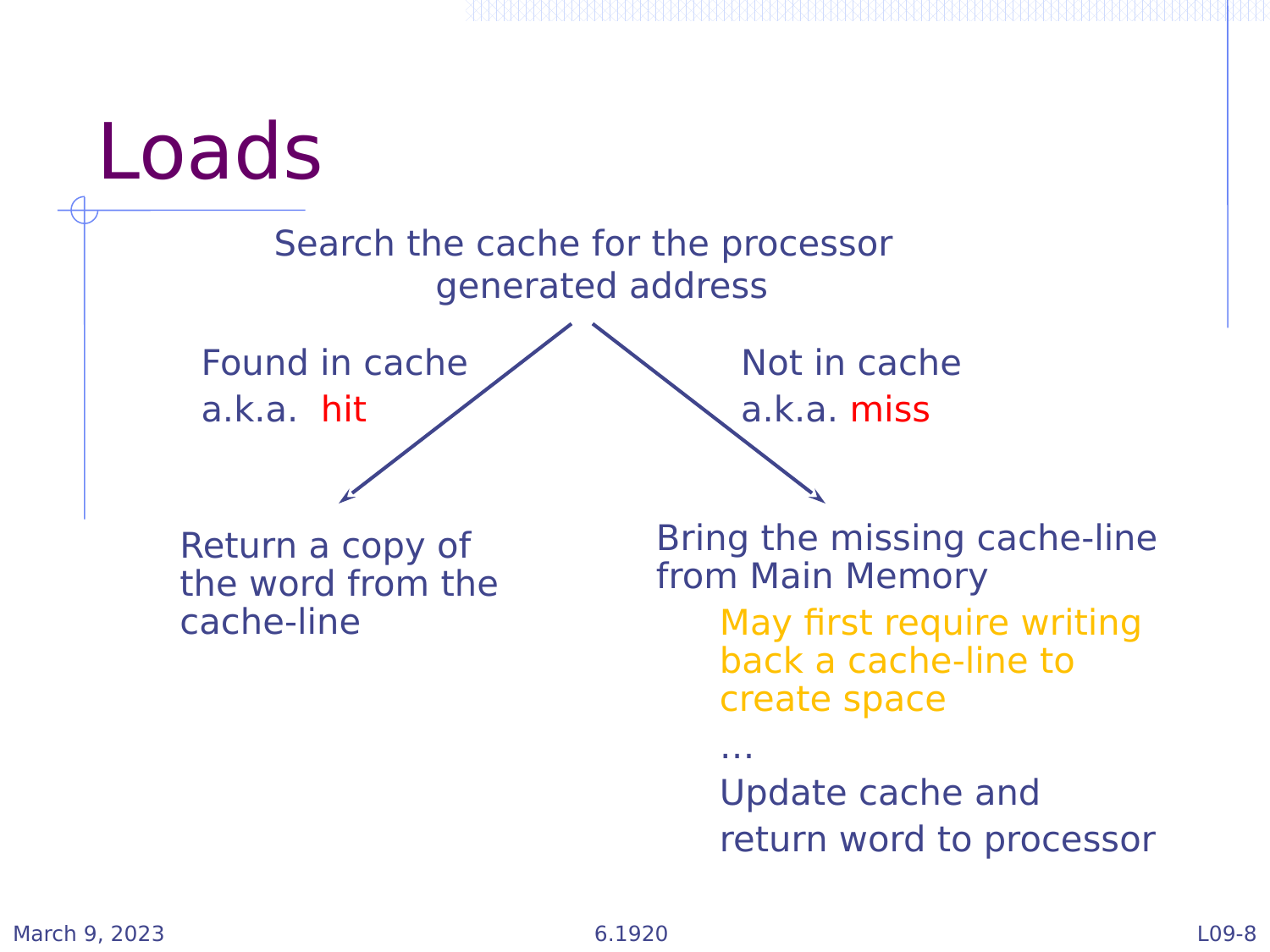

# Loads
Search the cache for the processor generated address

Found in cache
a.k.a.  hit
Return a copy of the word from the cache-line

Not in cache
a.k.a. miss
Bring the missing cache-line from Main Memory
May first require writing back a cache-line to create space
…
Update cache and
return word to processor
March 9, 2023
6.1920
L09-8